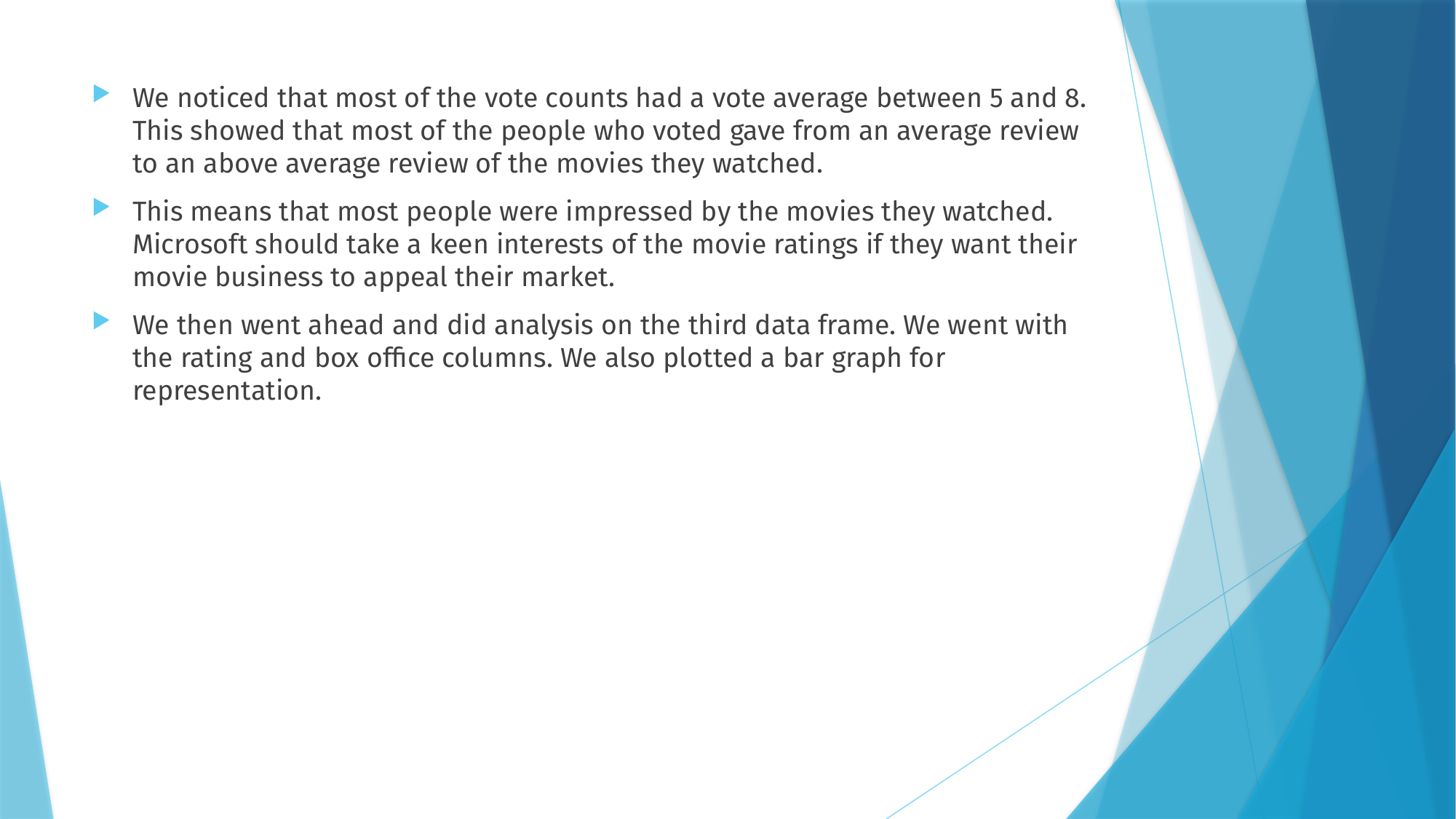

We noticed that most of the vote counts had a vote average between 5 and 8. This showed that most of the people who voted gave from an average review to an above average review of the movies they watched.
This means that most people were impressed by the movies they watched. Microsoft should take a keen interests of the movie ratings if they want their movie business to appeal their market.
We then went ahead and did analysis on the third data frame. We went with the rating and box office columns. We also plotted a bar graph for representation.